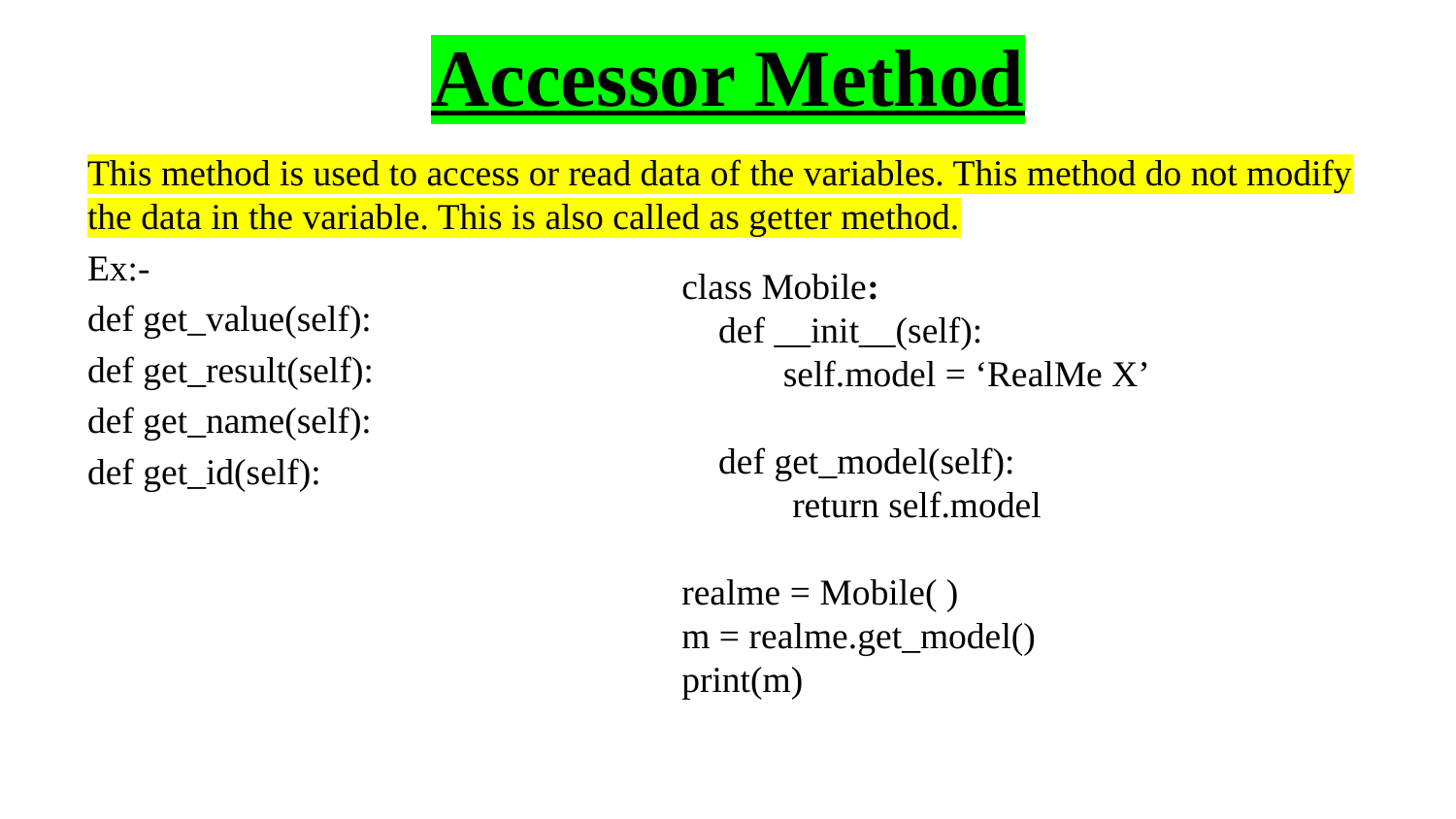

# Accessor Method
This method is used to access or read data of the variables. This method do not modify the data in the variable. This is also called as getter method.
Ex:-
def get_value(self):
def get_result(self):
def get_name(self):
def get_id(self):
class Mobile:
    def __init__(self):
           self.model = ‘RealMe X’

    def get_model(self):
            return self.model

realme = Mobile( )
m = realme.get_model()
print(m)